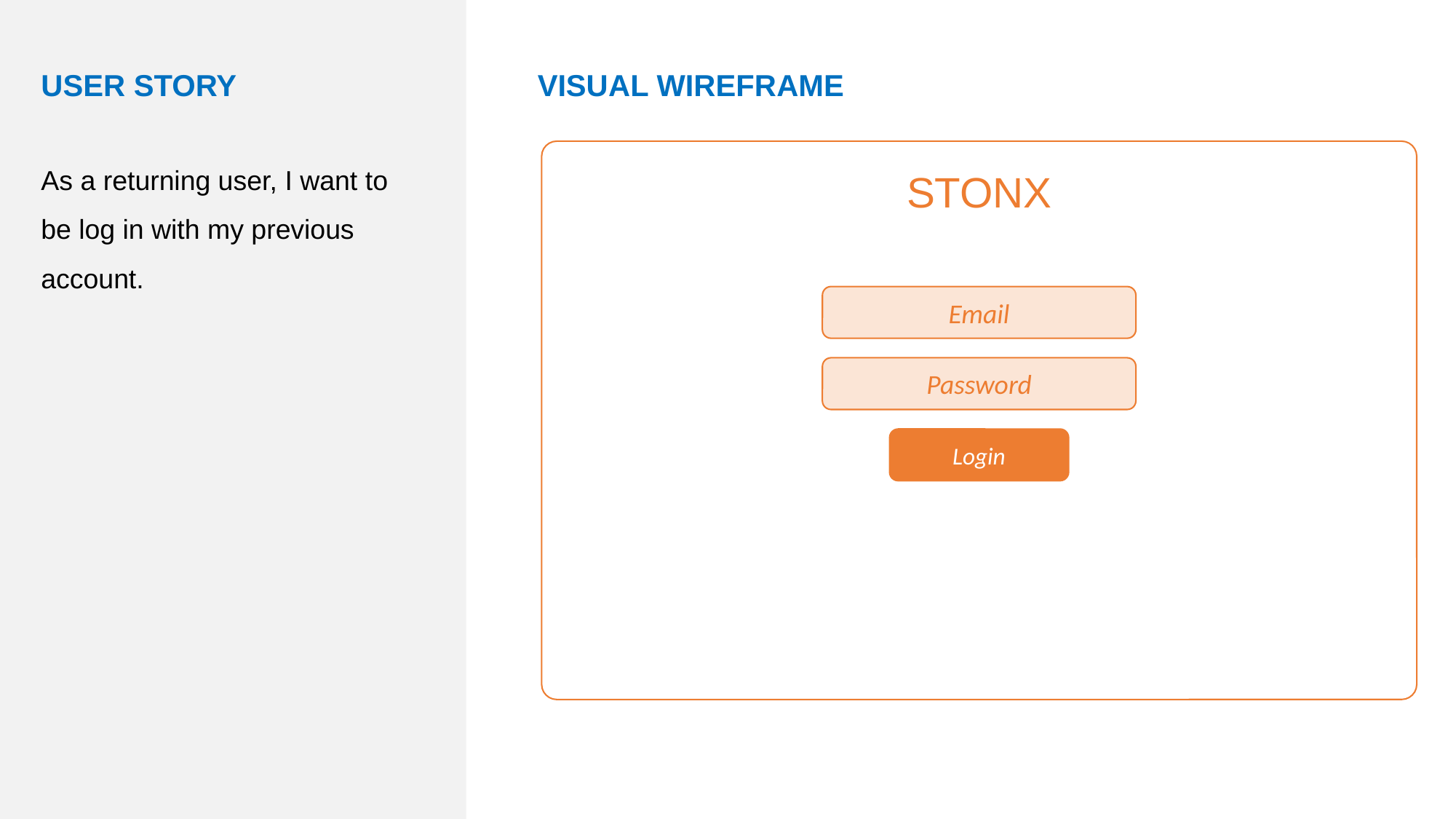

USER STORY
VISUAL WIREFRAME
As a returning user, I want to be log in with my previous account.

STONX
Email
Password
Login